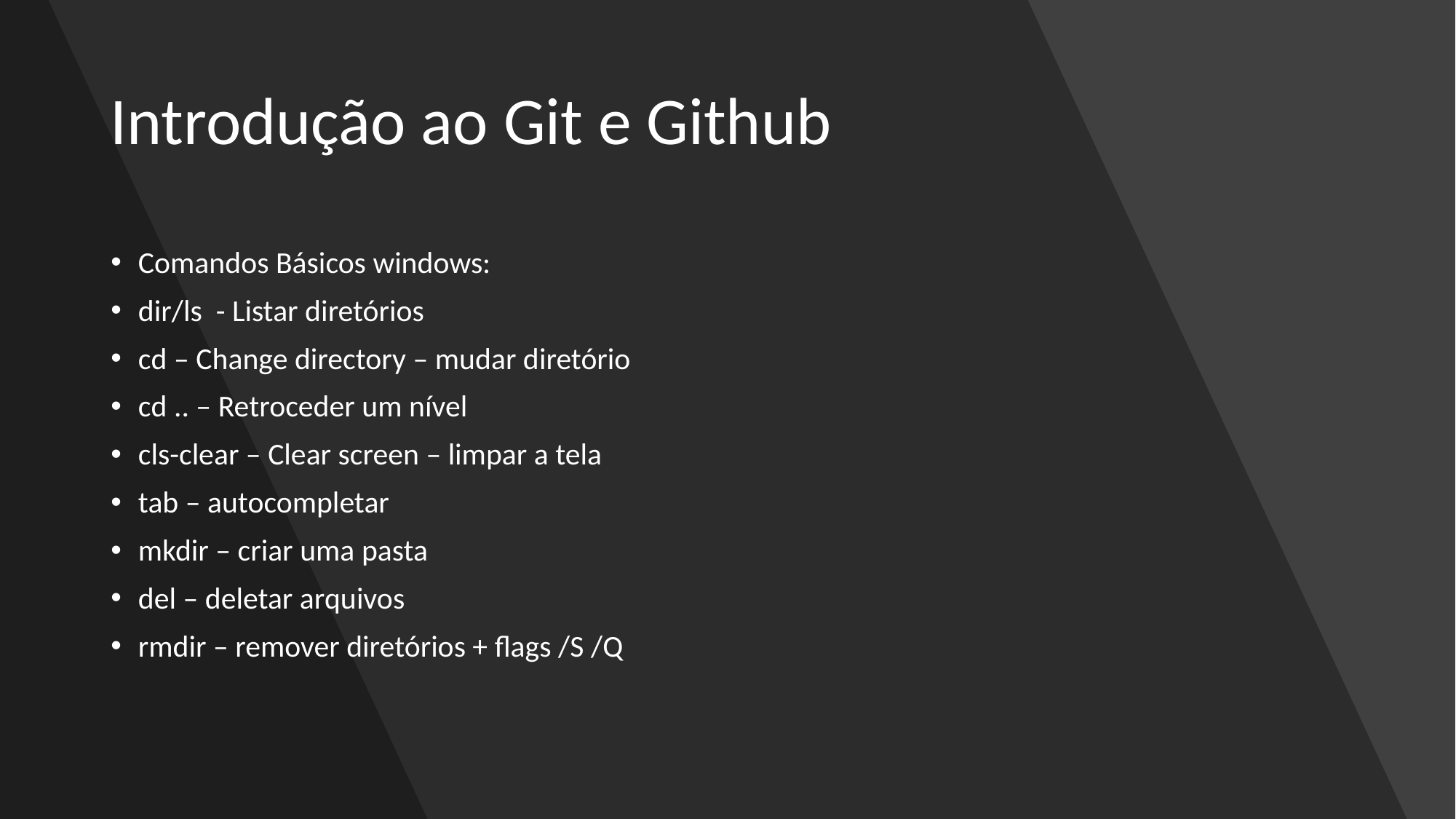

# Introdução ao Git e Github
Comandos Básicos windows:
dir/ls  - Listar diretórios
cd – Change directory – mudar diretório
cd .. – Retroceder um nível
cls-clear – Clear screen – limpar a tela
tab – autocompletar
mkdir – criar uma pasta
del – deletar arquivos
rmdir – remover diretórios + flags /S /Q